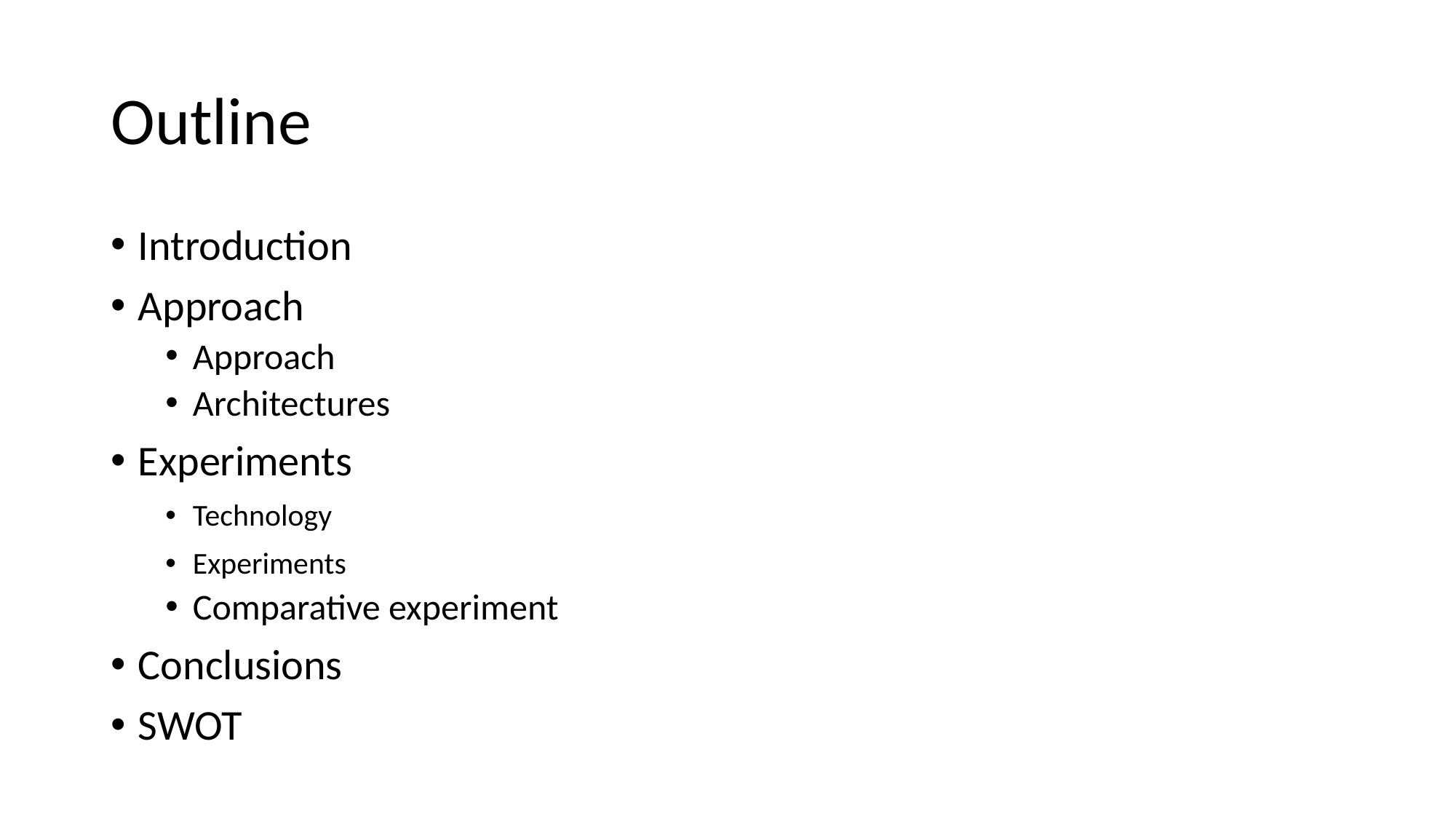

# Outline
Introduction
Approach
Approach
Architectures
Experiments
Technology
Experiments
Comparative experiment
Conclusions
SWOT